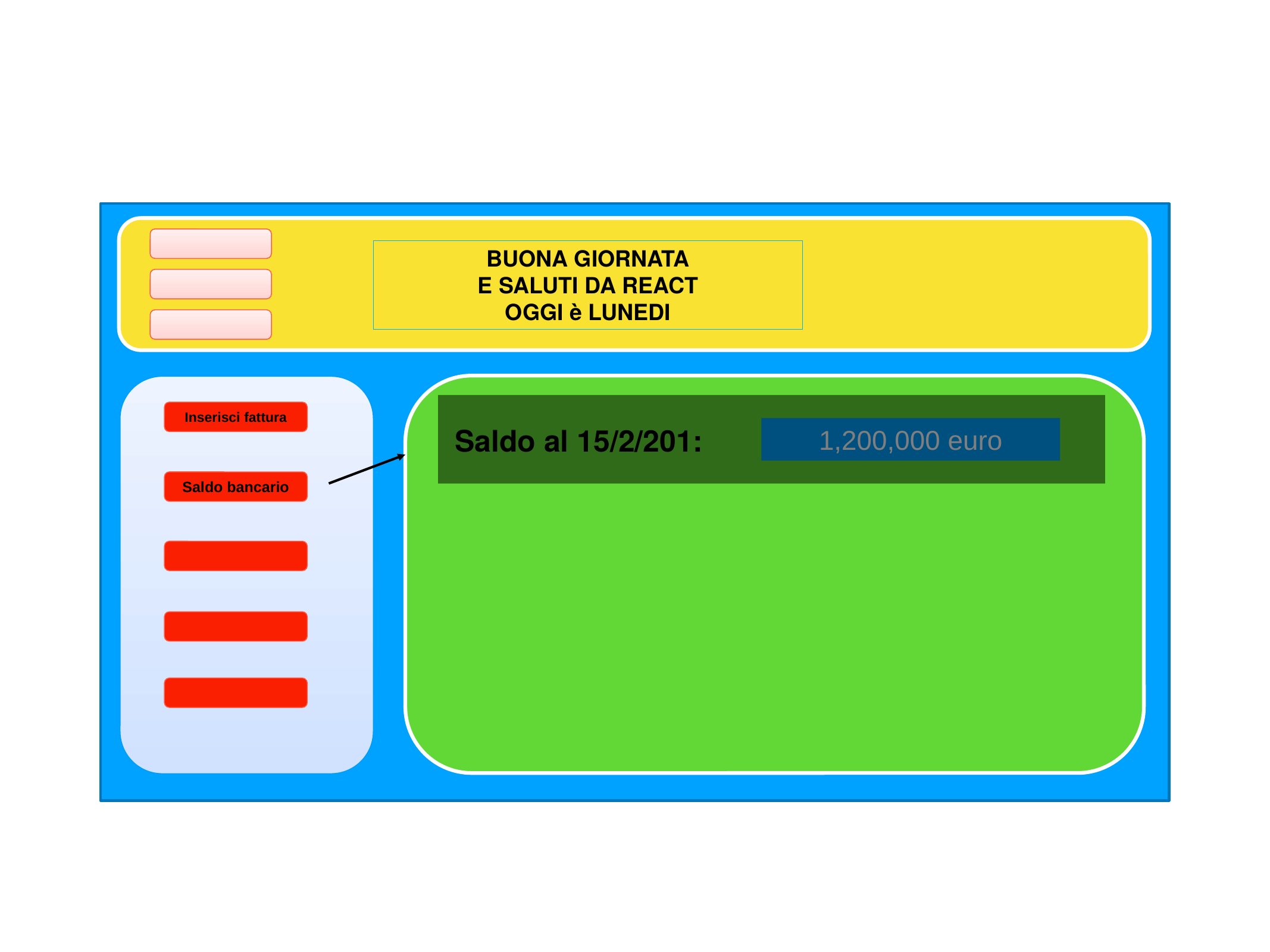

BUONA GIORNATA
E SALUTI DA REACT
OGGI è LUNEDI

Inserisci fattura
Saldo al 15/2/201:
1,200,000 euro
Saldo bancario